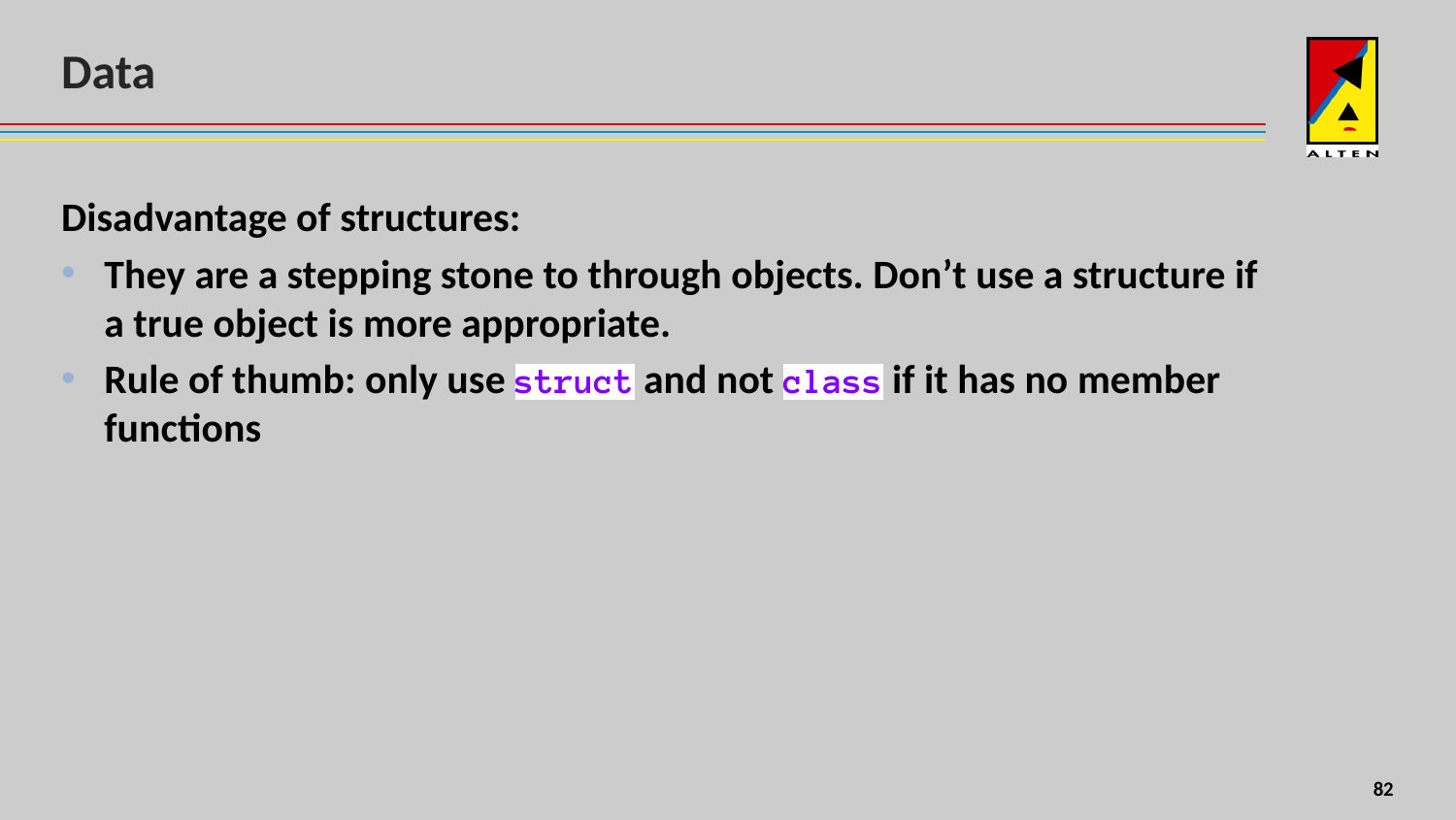

# Data
Disadvantage of structures:
They are a stepping stone to through objects. Don’t use a structure if a true object is more appropriate.
Rule of thumb: only use struct and not class if it has no member functions
82